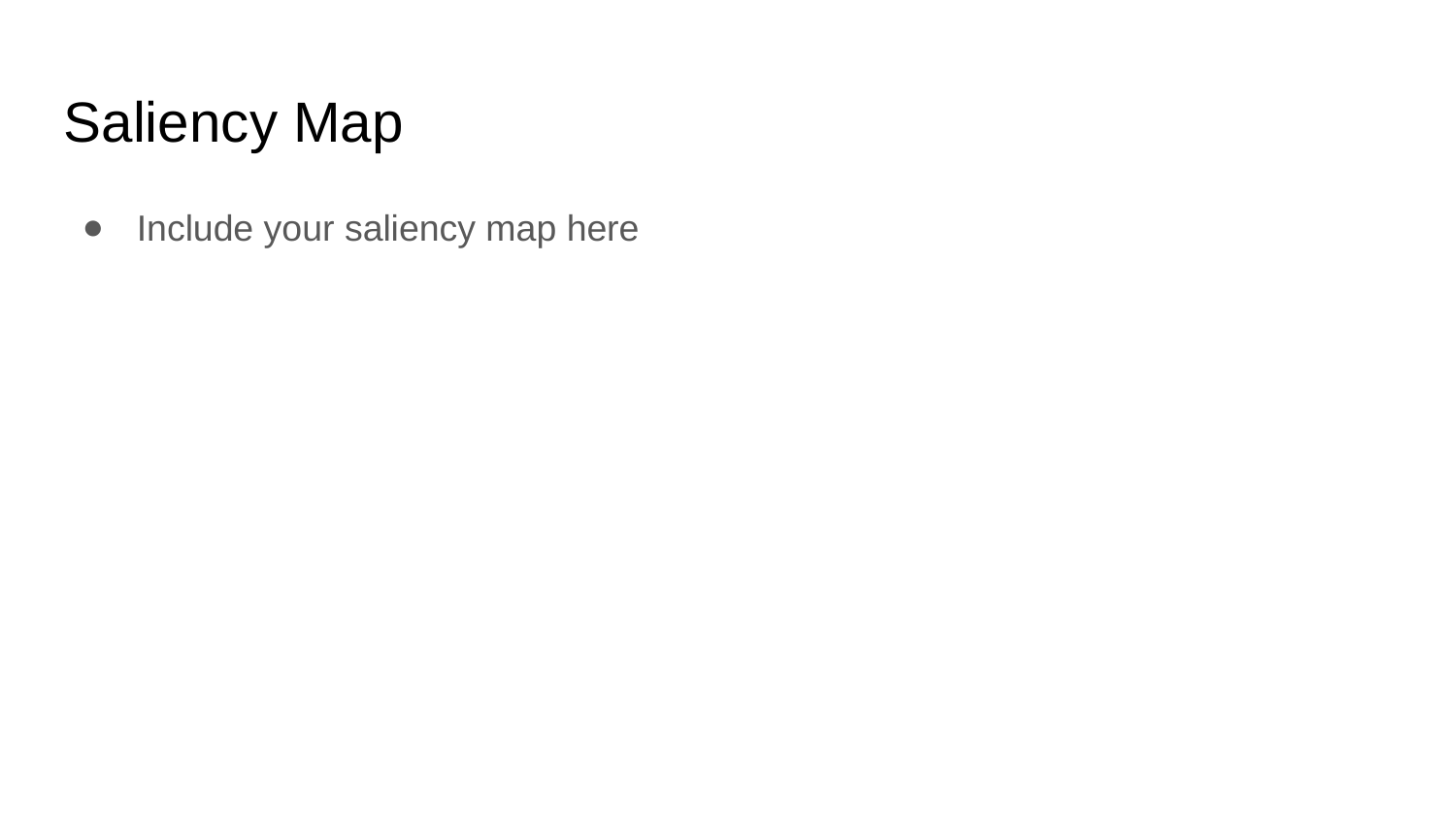

Saliency Map
Include your saliency map here